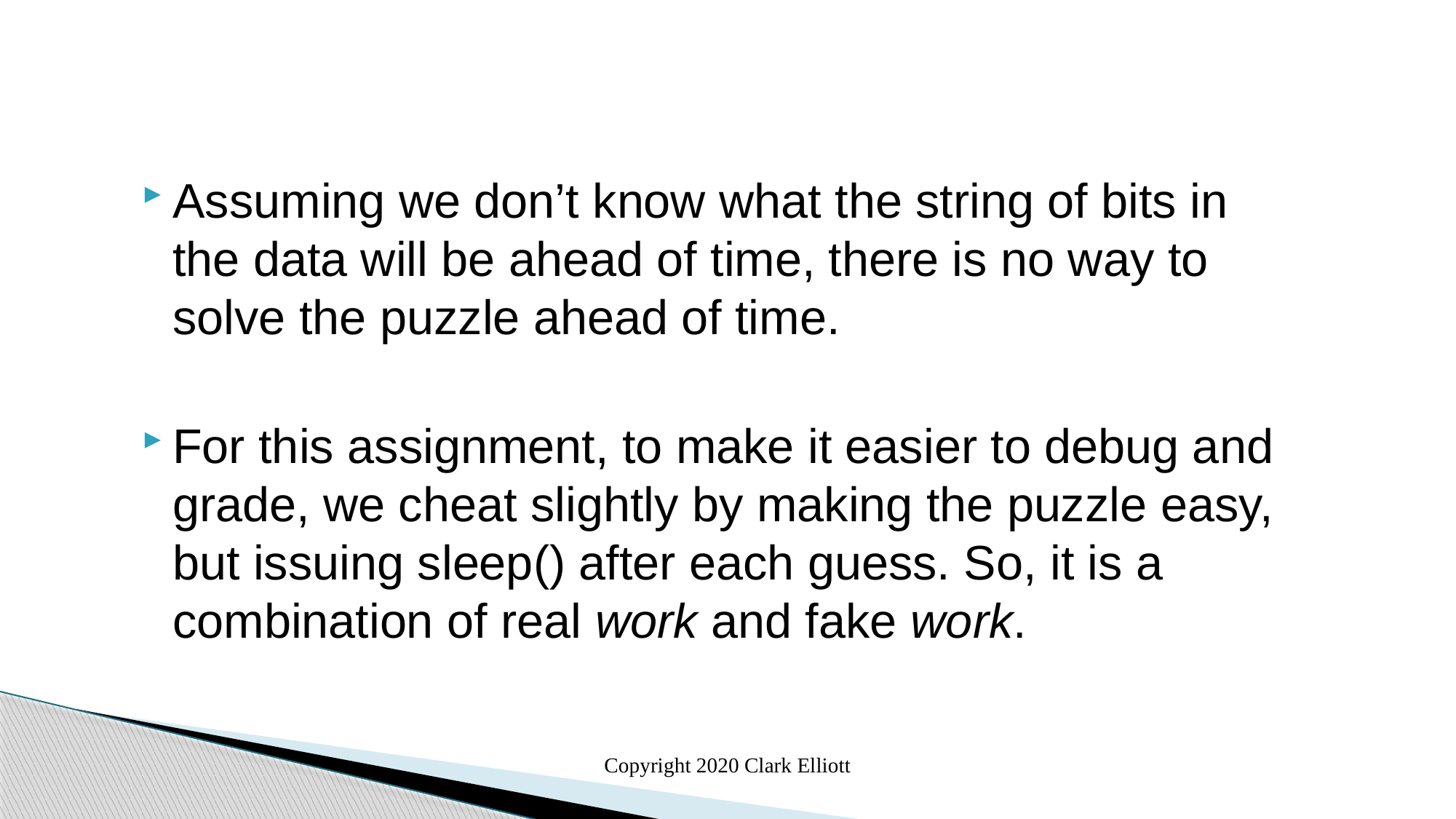

Assuming we don’t know what the string of bits in the data will be ahead of time, there is no way to solve the puzzle ahead of time.

For this assignment, to make it easier to debug and grade, we cheat slightly by making the puzzle easy, but issuing sleep() after each guess. So, it is a combination of real work and fake work.
Copyright 2020 Clark Elliott